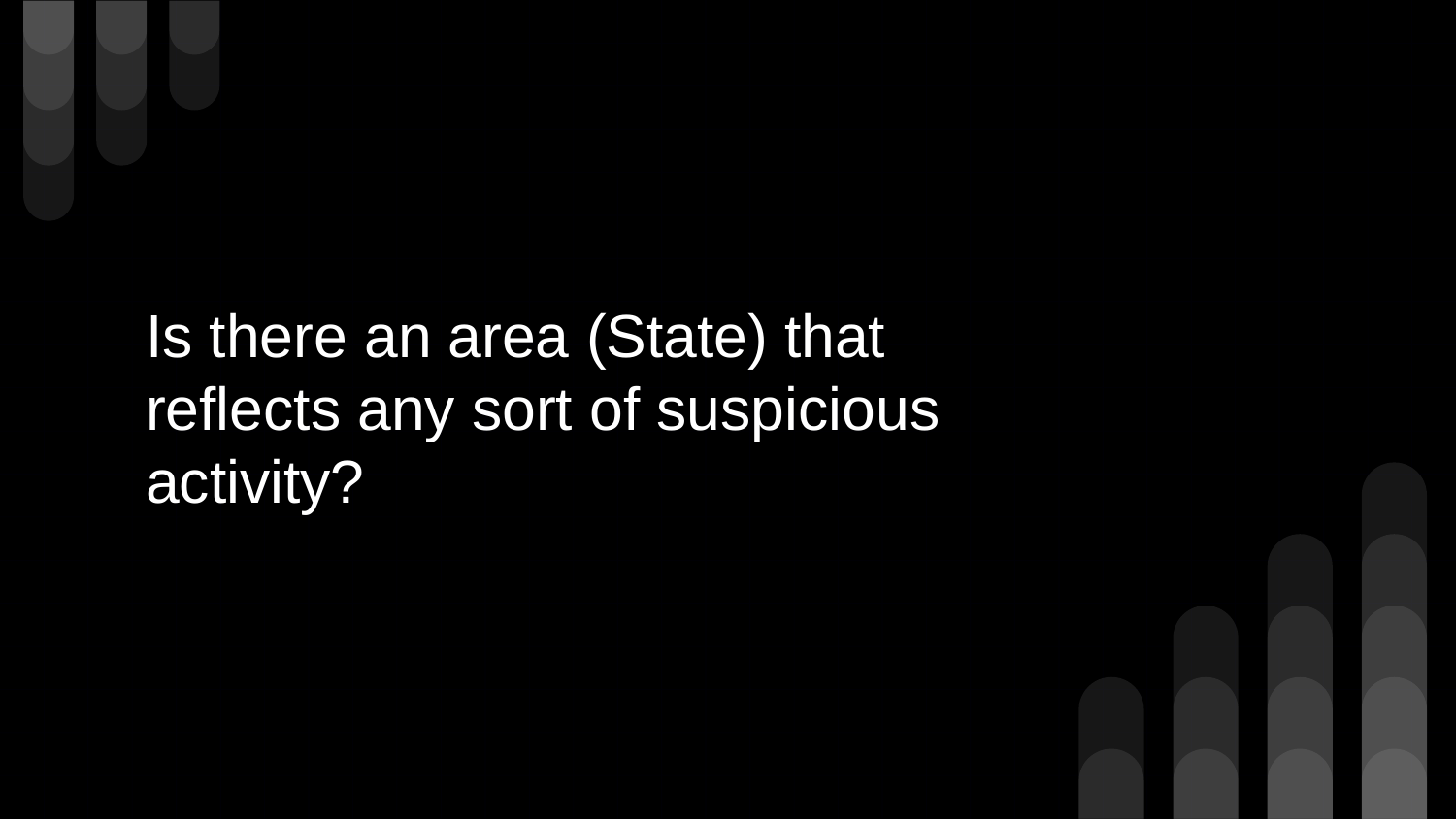

# Is there an area (State) that reflects any sort of suspicious activity?